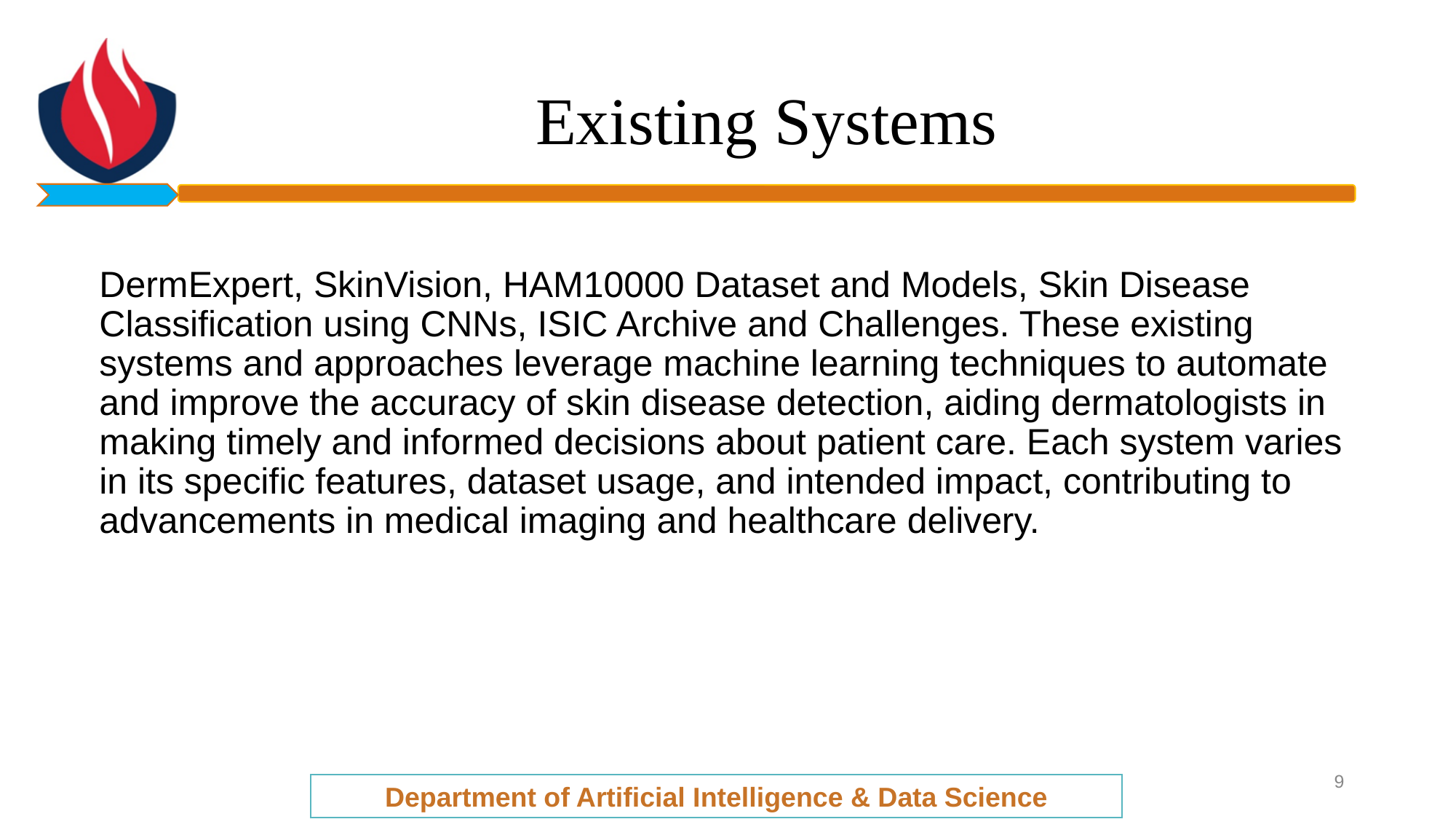

# Existing Systems

DermExpert, SkinVision, HAM10000 Dataset and Models, Skin Disease Classification using CNNs, ISIC Archive and Challenges. These existing systems and approaches leverage machine learning techniques to automate and improve the accuracy of skin disease detection, aiding dermatologists in making timely and informed decisions about patient care. Each system varies in its specific features, dataset usage, and intended impact, contributing to advancements in medical imaging and healthcare delivery.
9
Department of Artificial Intelligence & Data Science